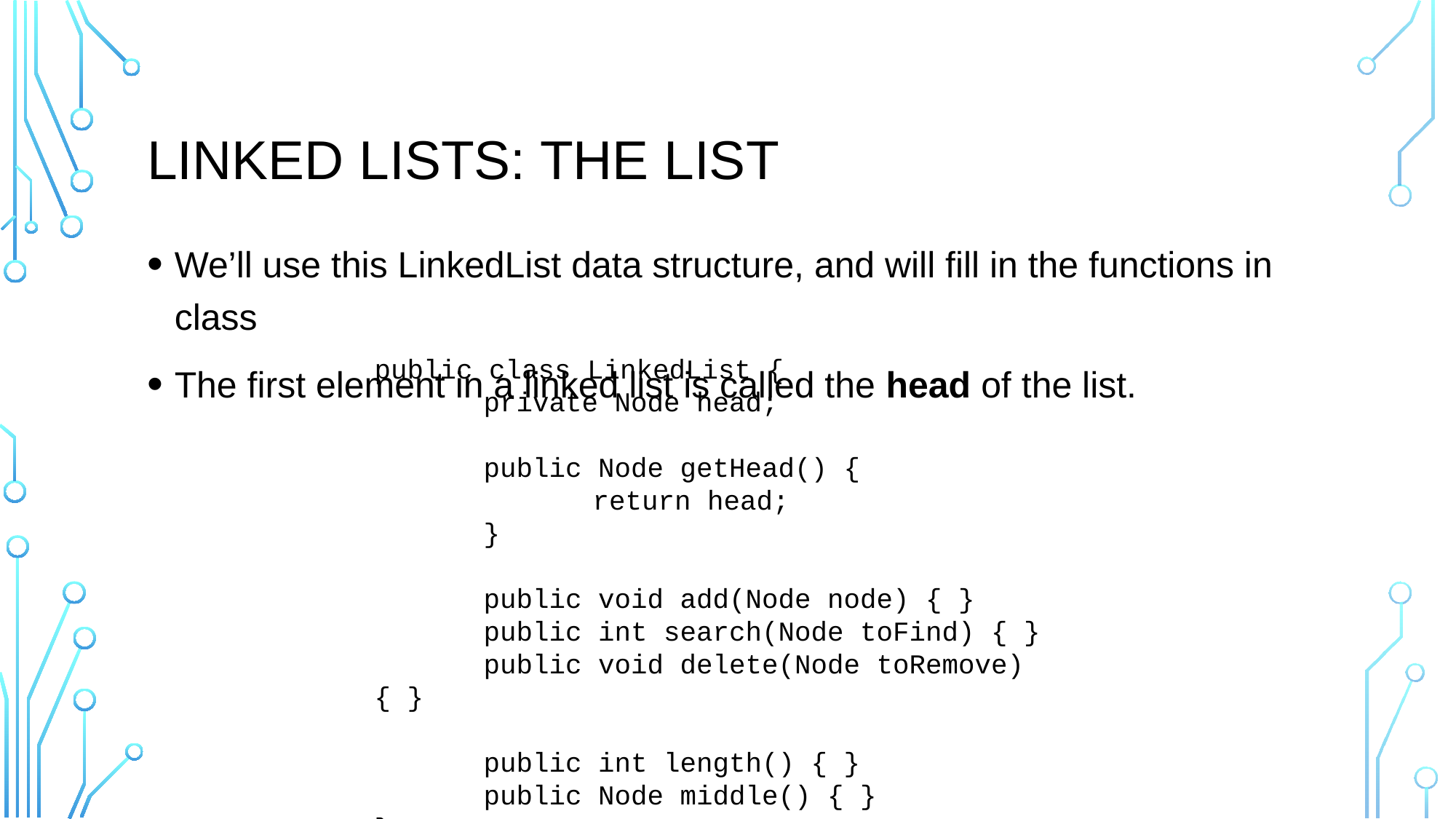

# Linked LIsts: The List
We’ll use this LinkedList data structure, and will fill in the functions in class
The first element in a linked list is called the head of the list.

public class LinkedList {
	private Node head;

	public Node getHead() {
		return head;
	}

	public void add(Node node) { }
	public int search(Node toFind) { }
	public void delete(Node toRemove) { }

	public int length() { }
	public Node middle() { }
}